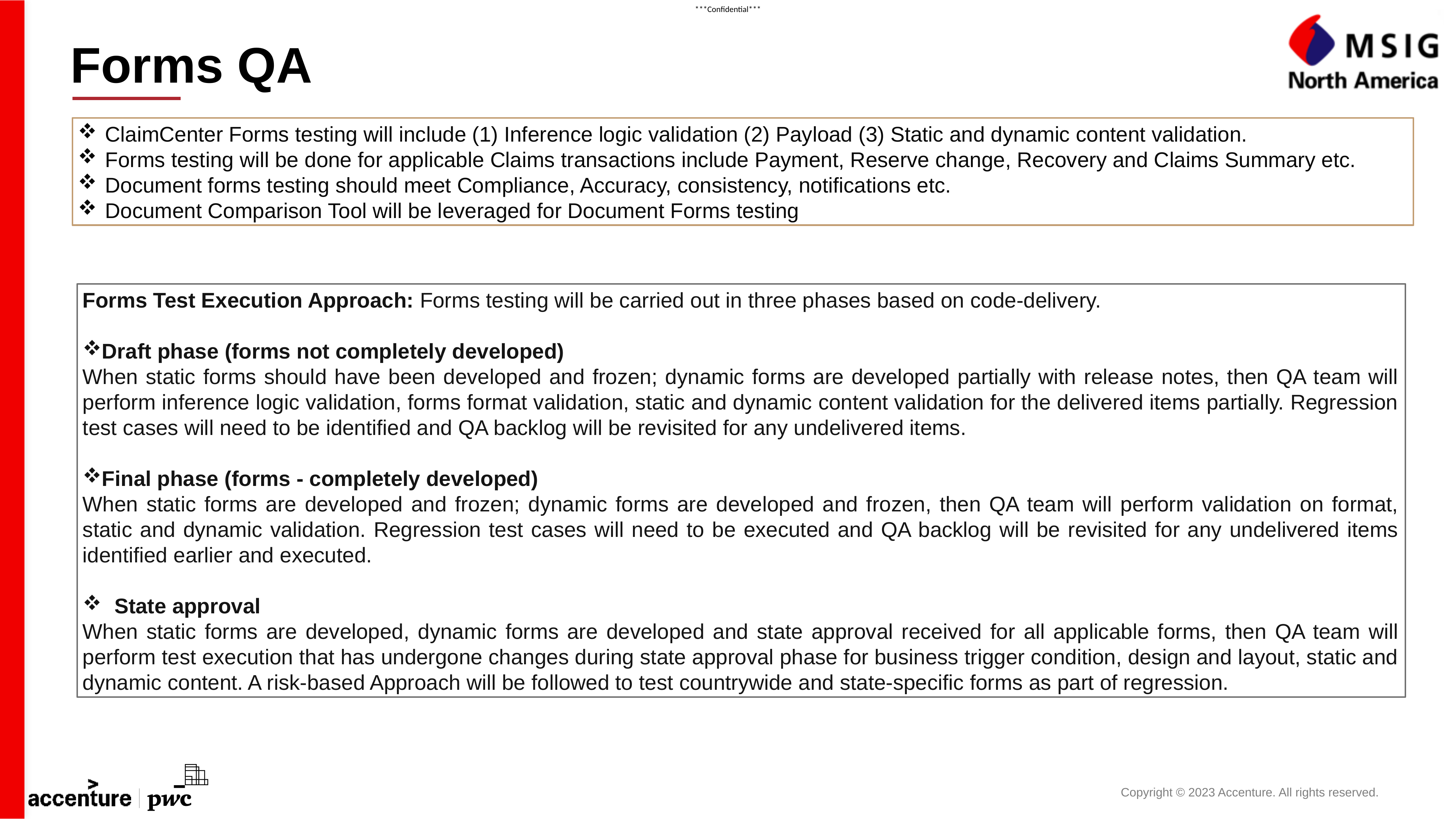

Forms QA
ClaimCenter Forms testing will include (1) Inference logic validation (2) Payload (3) Static and dynamic content validation.
Forms testing will be done for applicable Claims transactions include Payment, Reserve change, Recovery and Claims Summary etc.
Document forms testing should meet Compliance, Accuracy, consistency, notifications etc.
Document Comparison Tool will be leveraged for Document Forms testing
Forms Test Execution Approach: Forms testing will be carried out in three phases based on code-delivery.

Draft phase (forms not completely developed)
When static forms should have been developed and frozen; dynamic forms are developed partially with release notes, then QA team will perform inference logic validation, forms format validation, static and dynamic content validation for the delivered items partially. Regression test cases will need to be identified and QA backlog will be revisited for any undelivered items.

Final phase (forms - completely developed)
When static forms are developed and frozen; dynamic forms are developed and frozen, then QA team will perform validation on format, static and dynamic validation. Regression test cases will need to be executed and QA backlog will be revisited for any undelivered items identified earlier and executed.

State approval
When static forms are developed, dynamic forms are developed and state approval received for all applicable forms, then QA team will perform test execution that has undergone changes during state approval phase for business trigger condition, design and layout, static and dynamic content. A risk-based Approach will be followed to test countrywide and state-specific forms as part of regression.
22